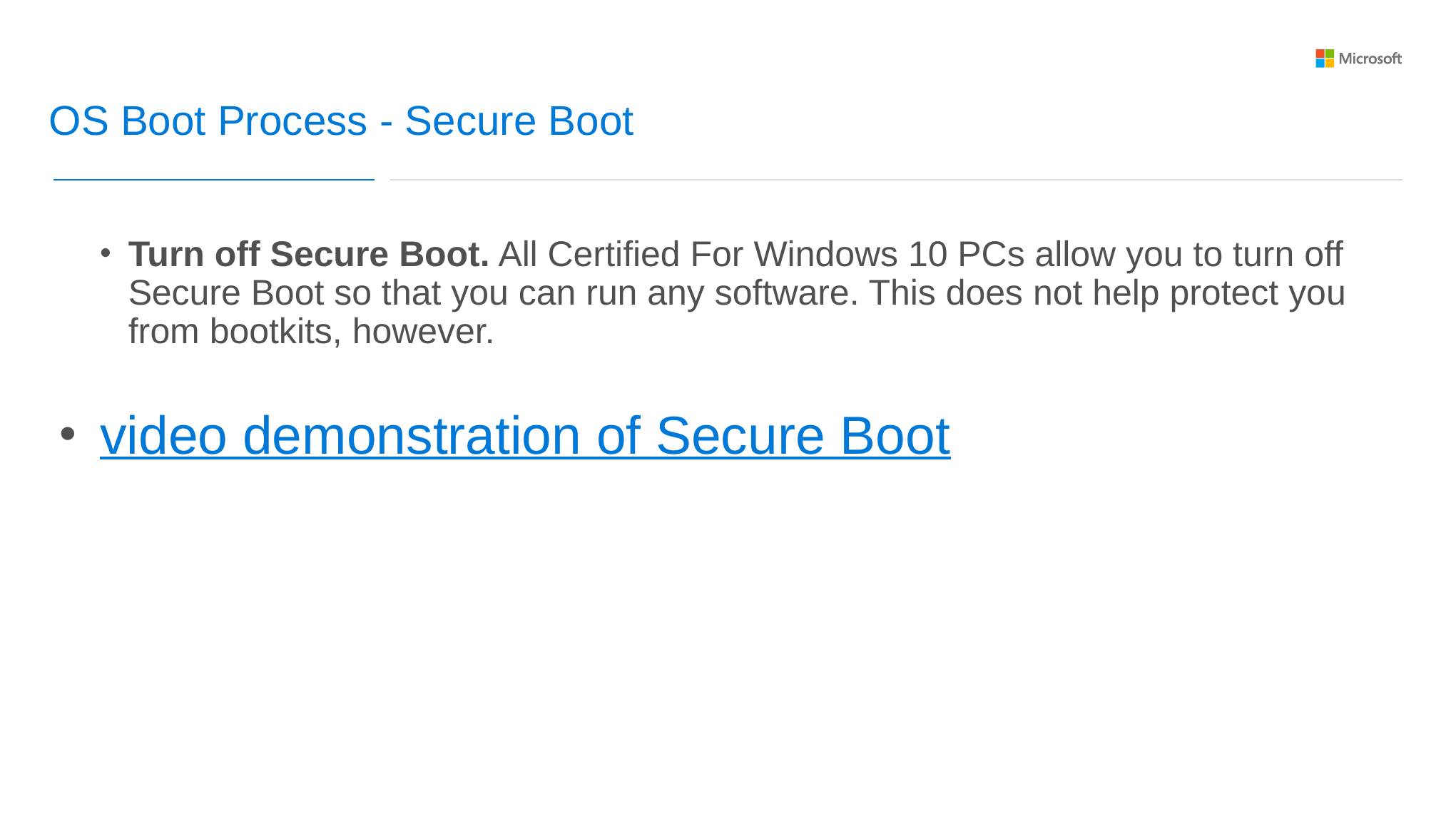

OS Boot Process - Secure Boot

Turn off Secure Boot. All Certified For Windows 10 PCs allow you to turn off Secure Boot so that you can run any software. This does not help protect you from bootkits, however.

video demonstration of Secure Boot